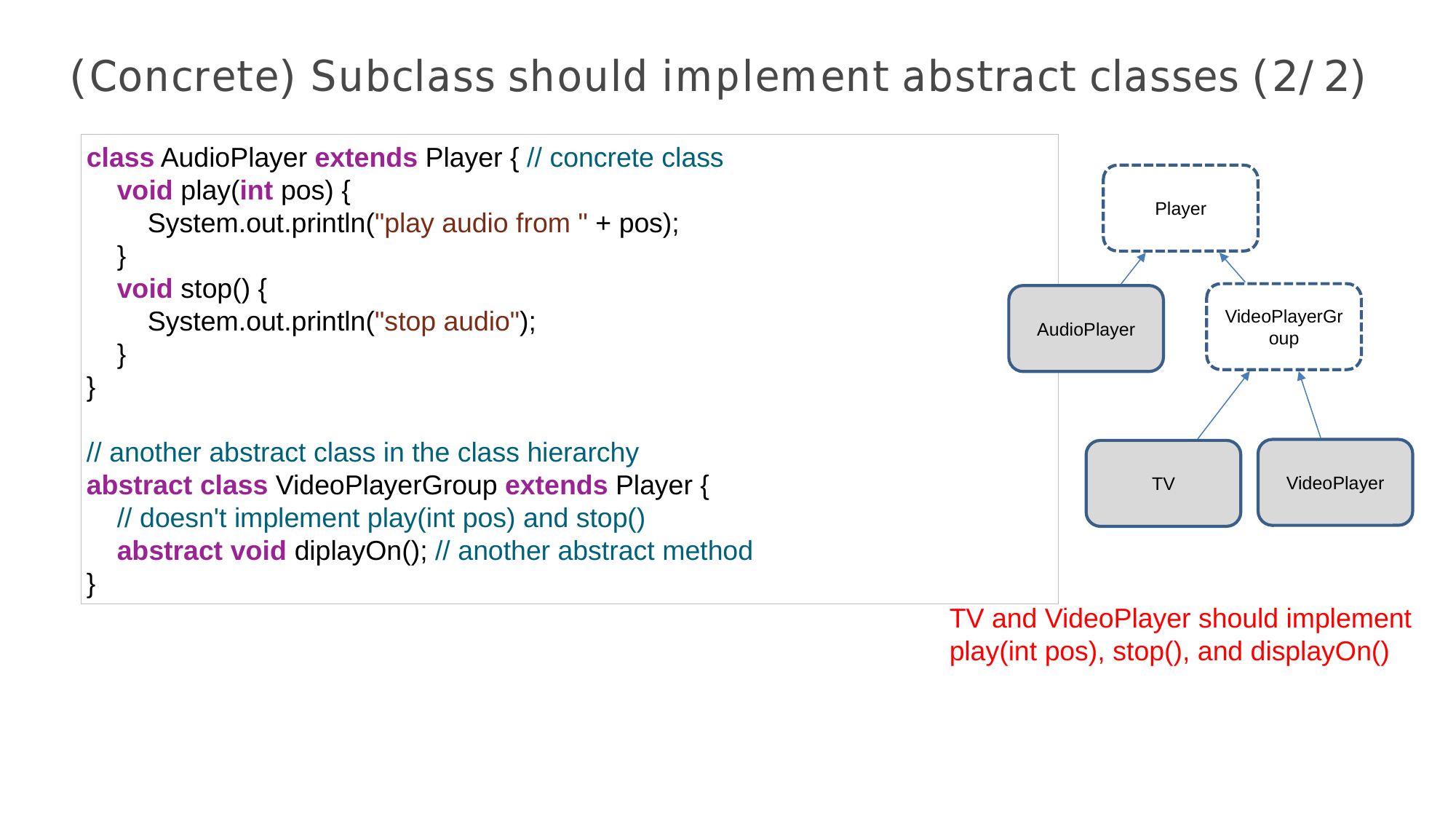

# (Concrete) Subclass should implement abstract classes (2/2)
class AudioPlayer extends Player { // concrete class
    void play(int pos) {
        System.out.println("play audio from " + pos);
    }
    void stop() {
        System.out.println("stop audio");
    }
}
// another abstract class in the class hierarchy
abstract class VideoPlayerGroup extends Player {
    // doesn't implement play(int pos) and stop()
    abstract void diplayOn(); // another abstract method
}

Player

VideoPlayerGroup

AudioPlayer

VideoPlayer

TV
TV and VideoPlayer should implement
play(int pos), stop(), and displayOn()
8